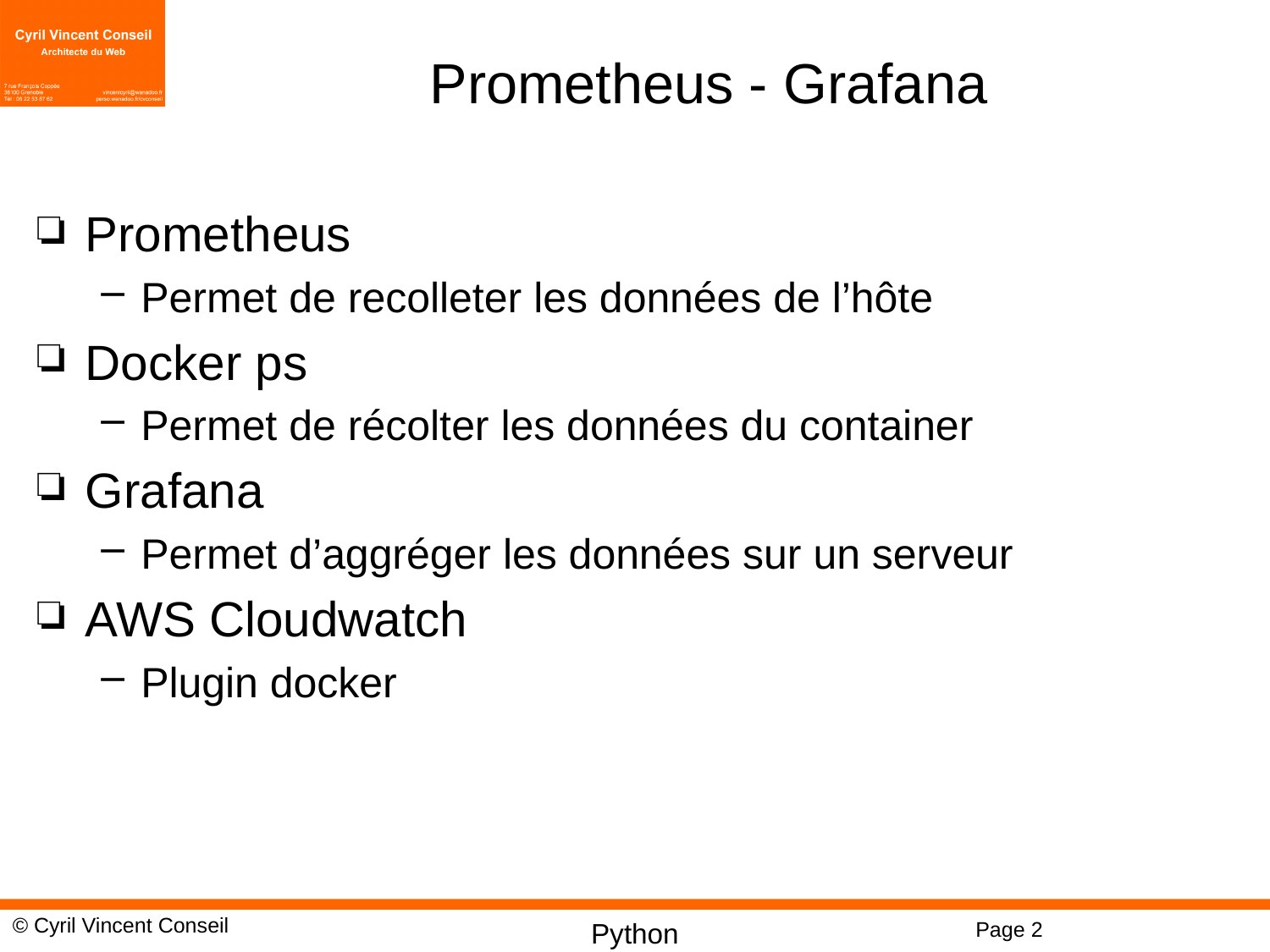

# Prometheus - Grafana
Prometheus
Permet de recolleter les données de l’hôte
Docker ps
Permet de récolter les données du container
Grafana
Permet d’aggréger les données sur un serveur
AWS Cloudwatch
Plugin docker